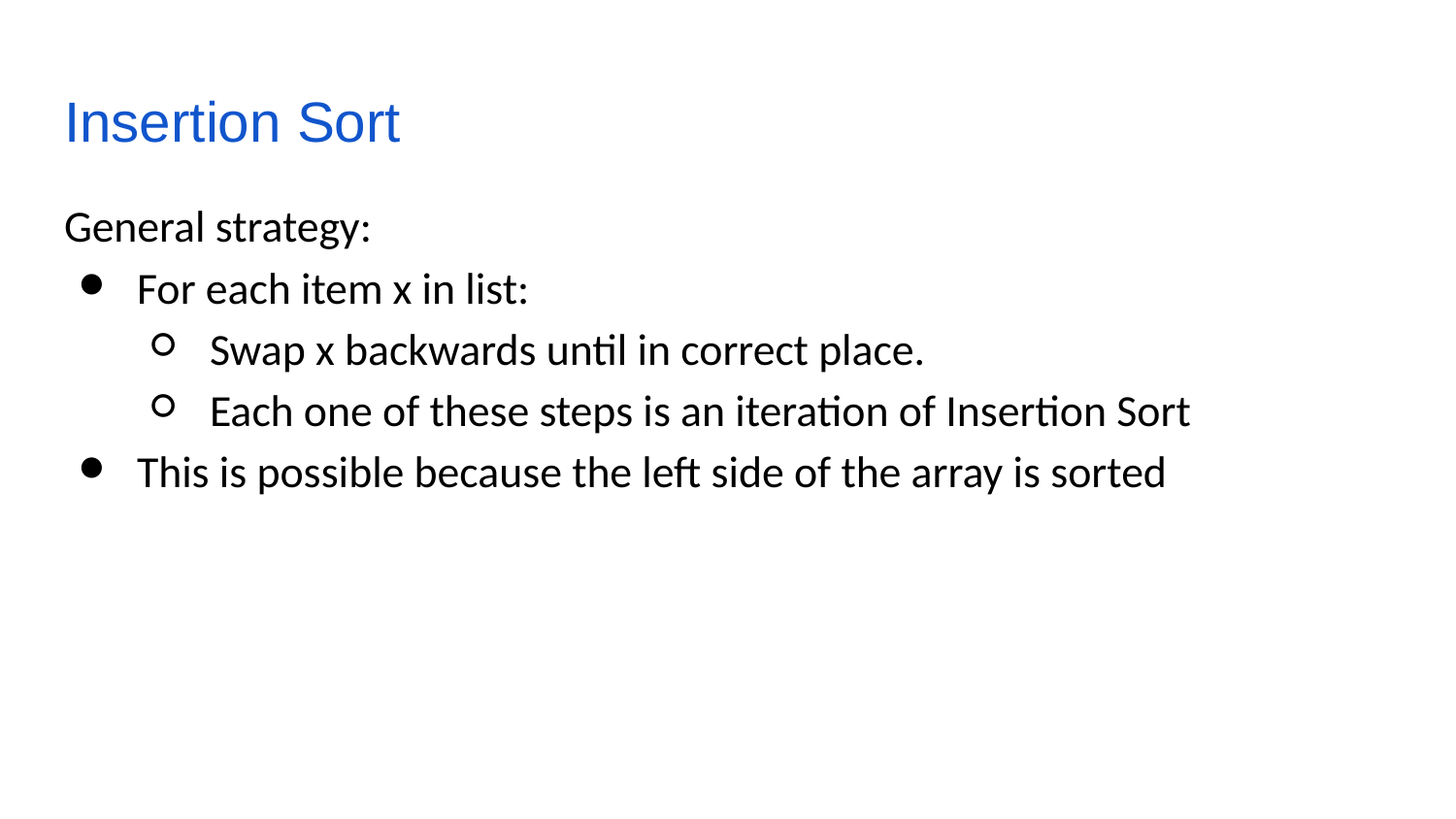

# Insertion Sort
General strategy:
For each item x in list:
Swap x backwards until in correct place.
Each one of these steps is an iteration of Insertion Sort
This is possible because the left side of the array is sorted